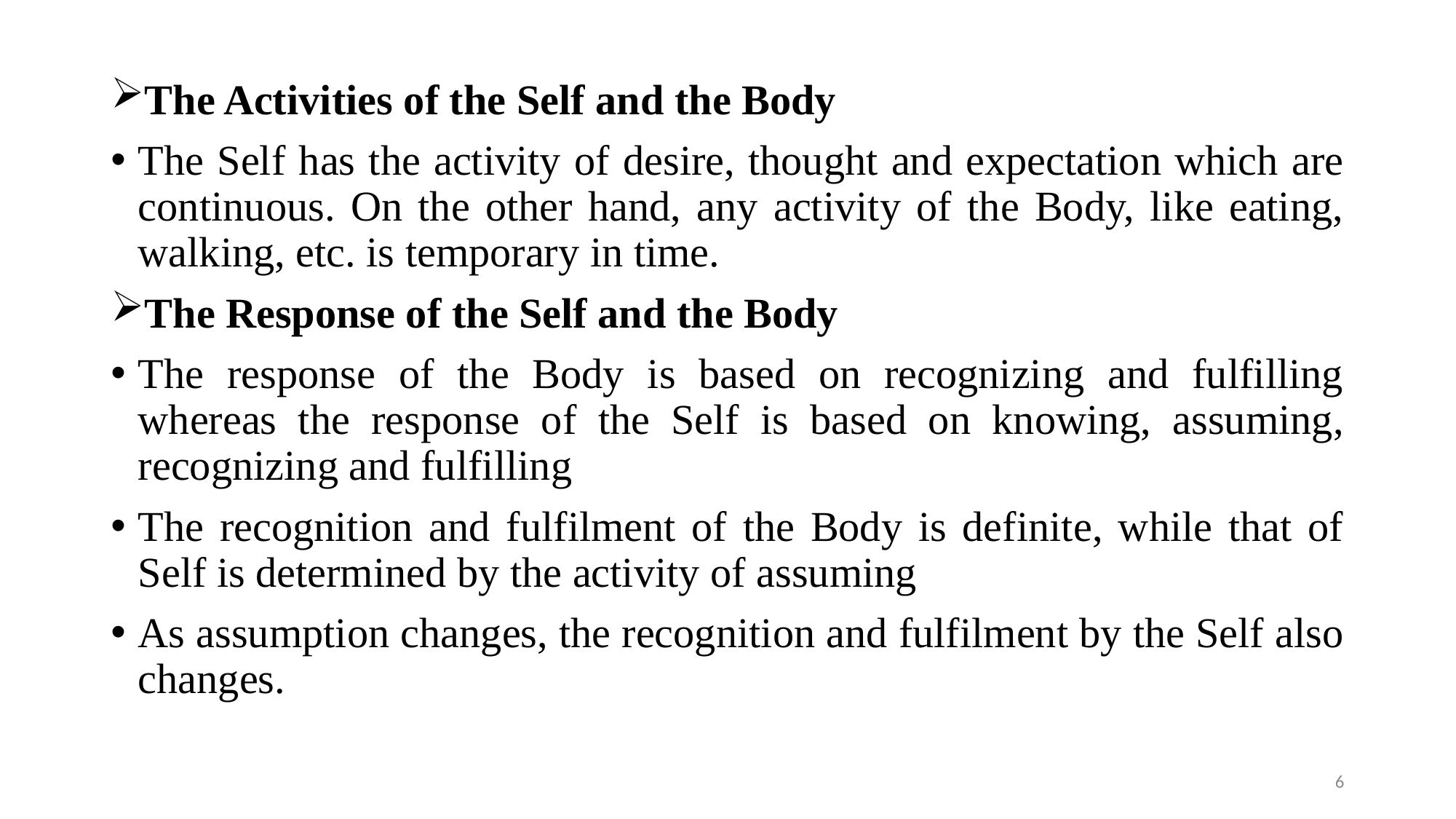

The Activities of the Self and the Body
The Self has the activity of desire, thought and expectation which are continuous. On the other hand, any activity of the Body, like eating, walking, etc. is temporary in time.
The Response of the Self and the Body
The response of the Body is based on recognizing and fulfilling whereas the response of the Self is based on knowing, assuming, recognizing and fulfilling
The recognition and fulfilment of the Body is definite, while that of Self is determined by the activity of assuming
As assumption changes, the recognition and fulfilment by the Self also changes.
6